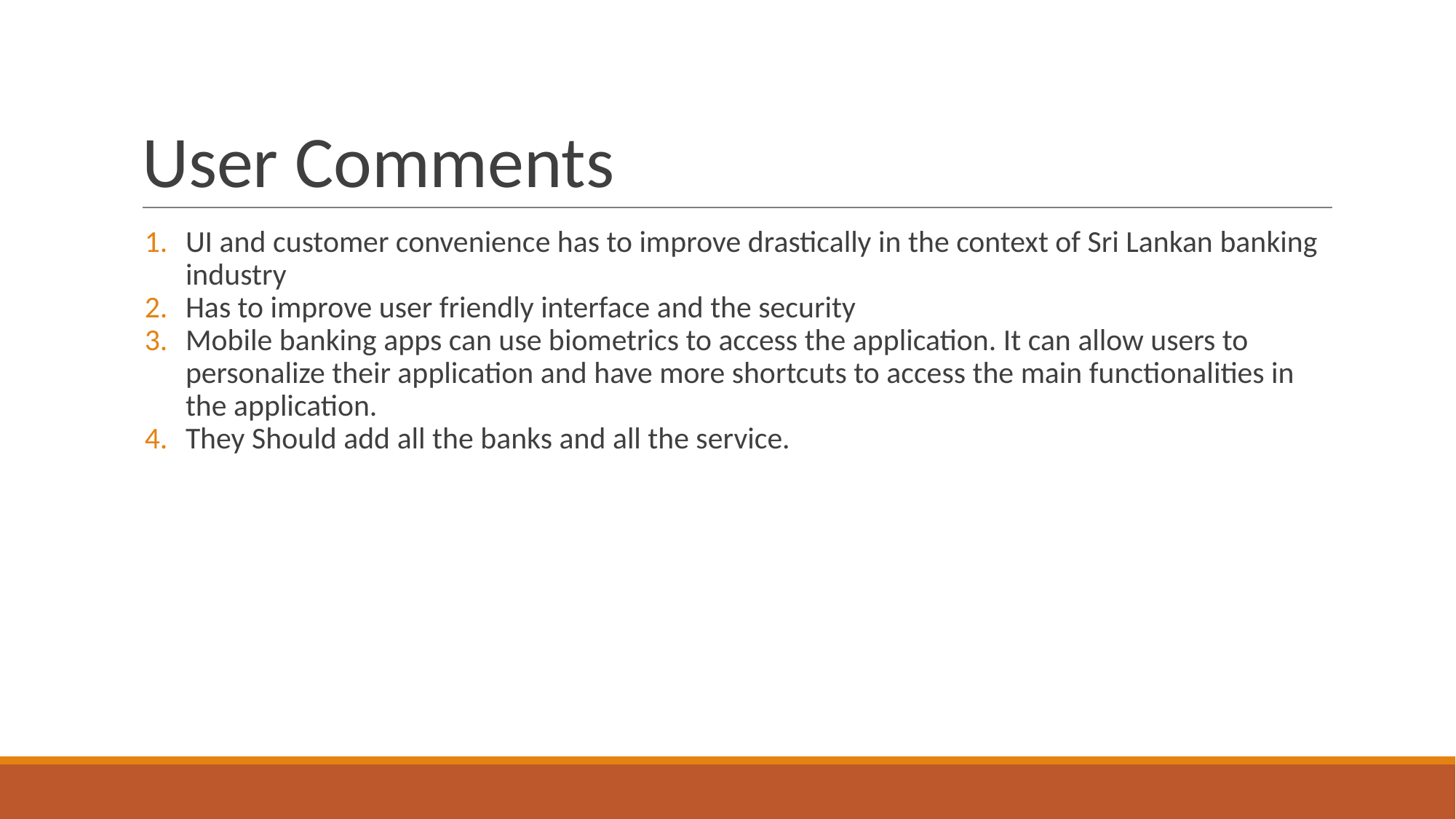

# User Comments
UI and customer convenience has to improve drastically in the context of Sri Lankan banking industry
Has to improve user friendly interface and the security
Mobile banking apps can use biometrics to access the application. It can allow users to personalize their application and have more shortcuts to access the main functionalities in the application.
They Should add all the banks and all the service.